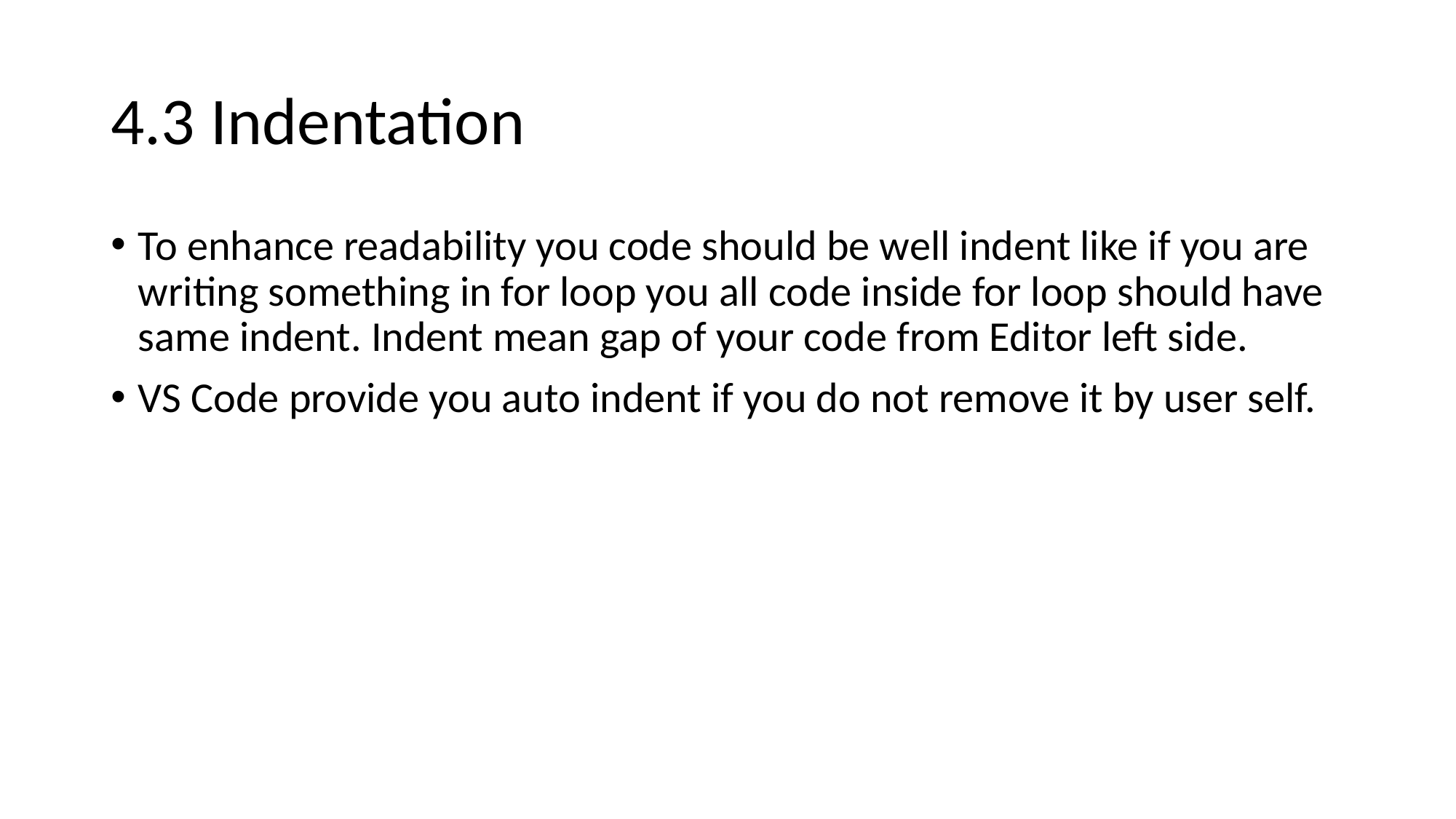

# 4.3 Indentation
To enhance readability you code should be well indent like if you are writing something in for loop you all code inside for loop should have same indent. Indent mean gap of your code from Editor left side.
VS Code provide you auto indent if you do not remove it by user self.